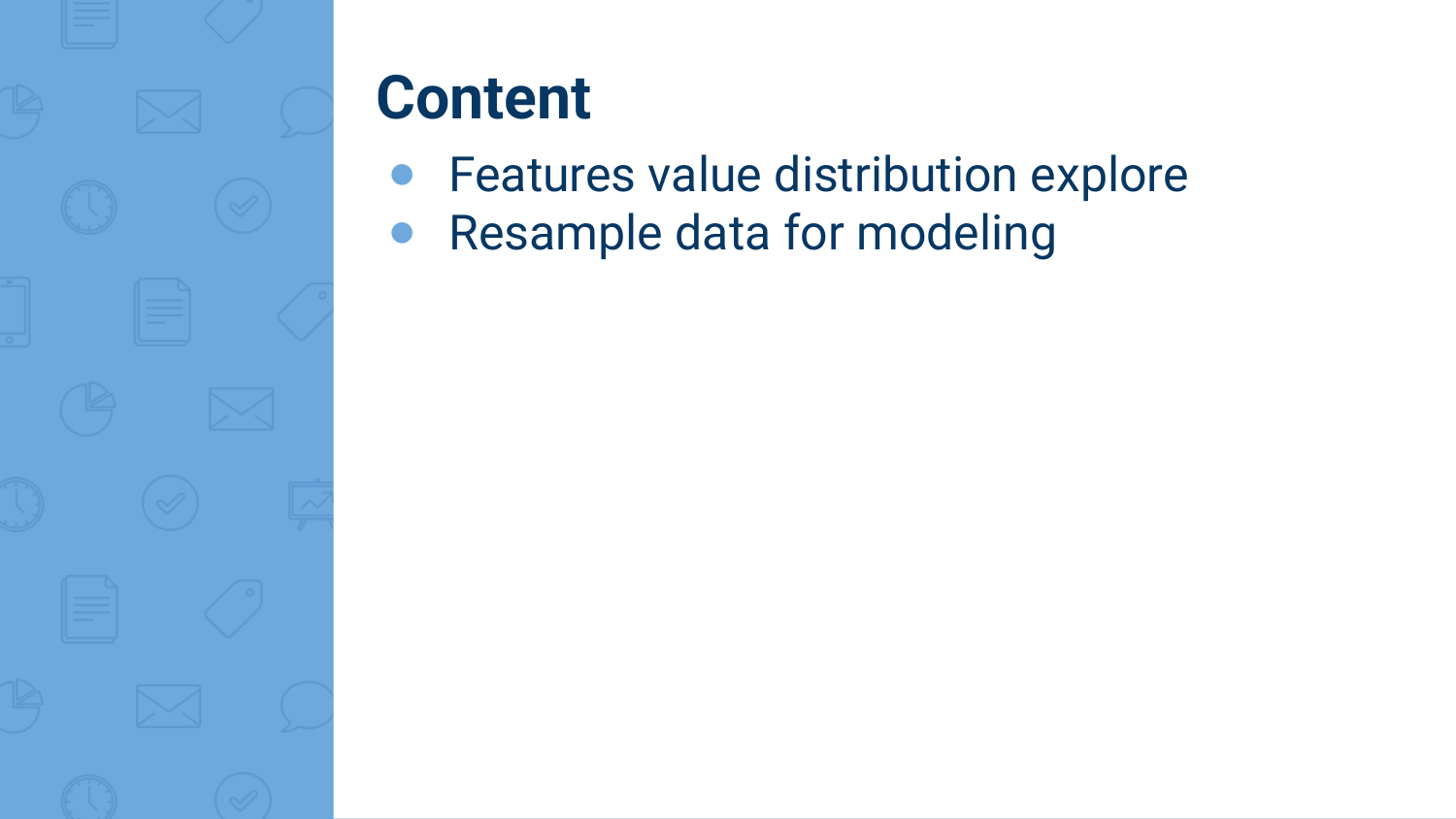

Content
Features value distribution explore
Resample data for modeling